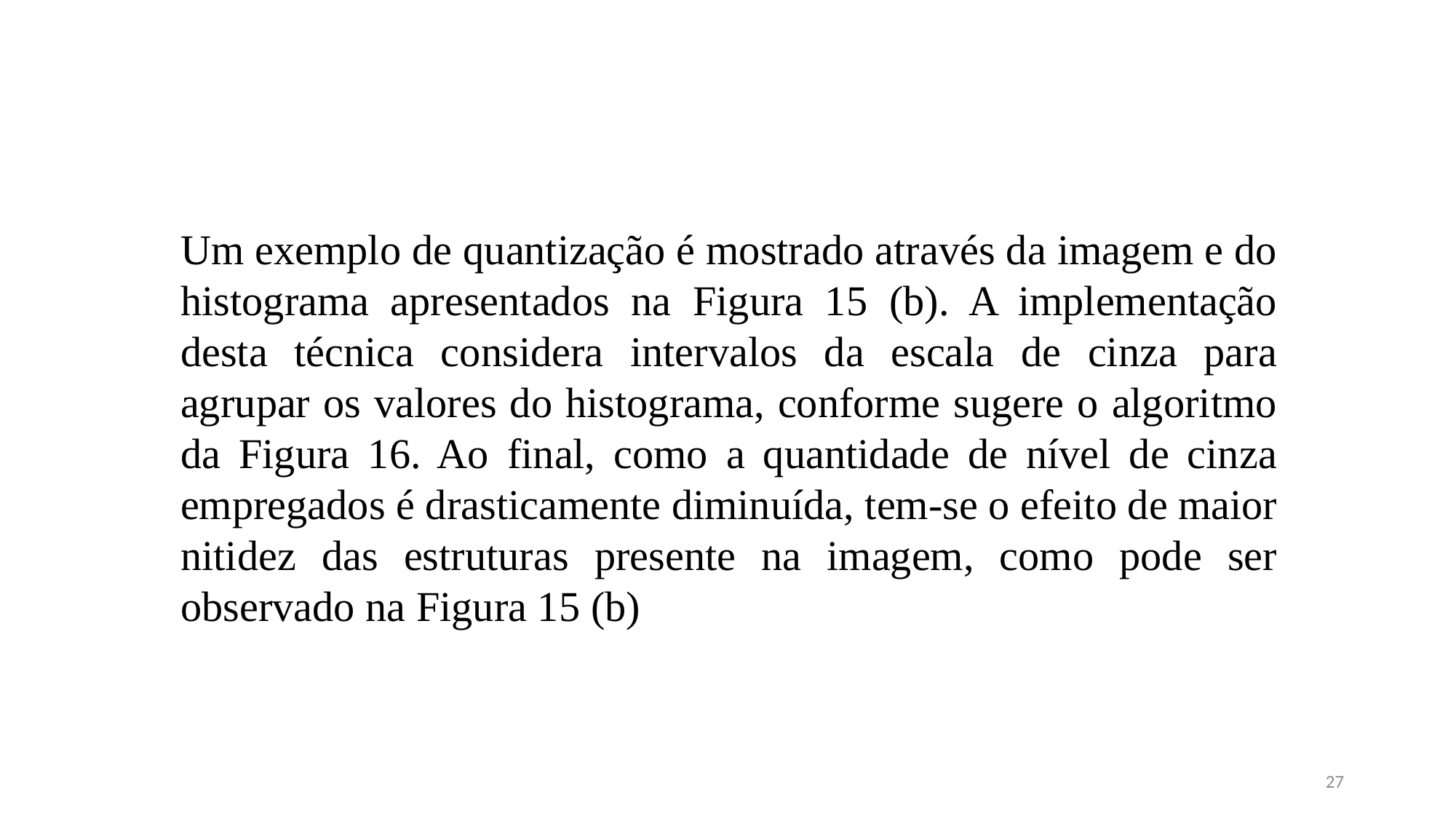

Um exemplo de quantização é mostrado através da imagem e do histograma apresentados na Figura 15 (b). A implementação desta técnica considera intervalos da escala de cinza para agrupar os valores do histograma, conforme sugere o algoritmo da Figura 16. Ao final, como a quantidade de nível de cinza empregados é drasticamente diminuída, tem-se o efeito de maior nitidez das estruturas presente na imagem, como pode ser observado na Figura 15 (b)
27